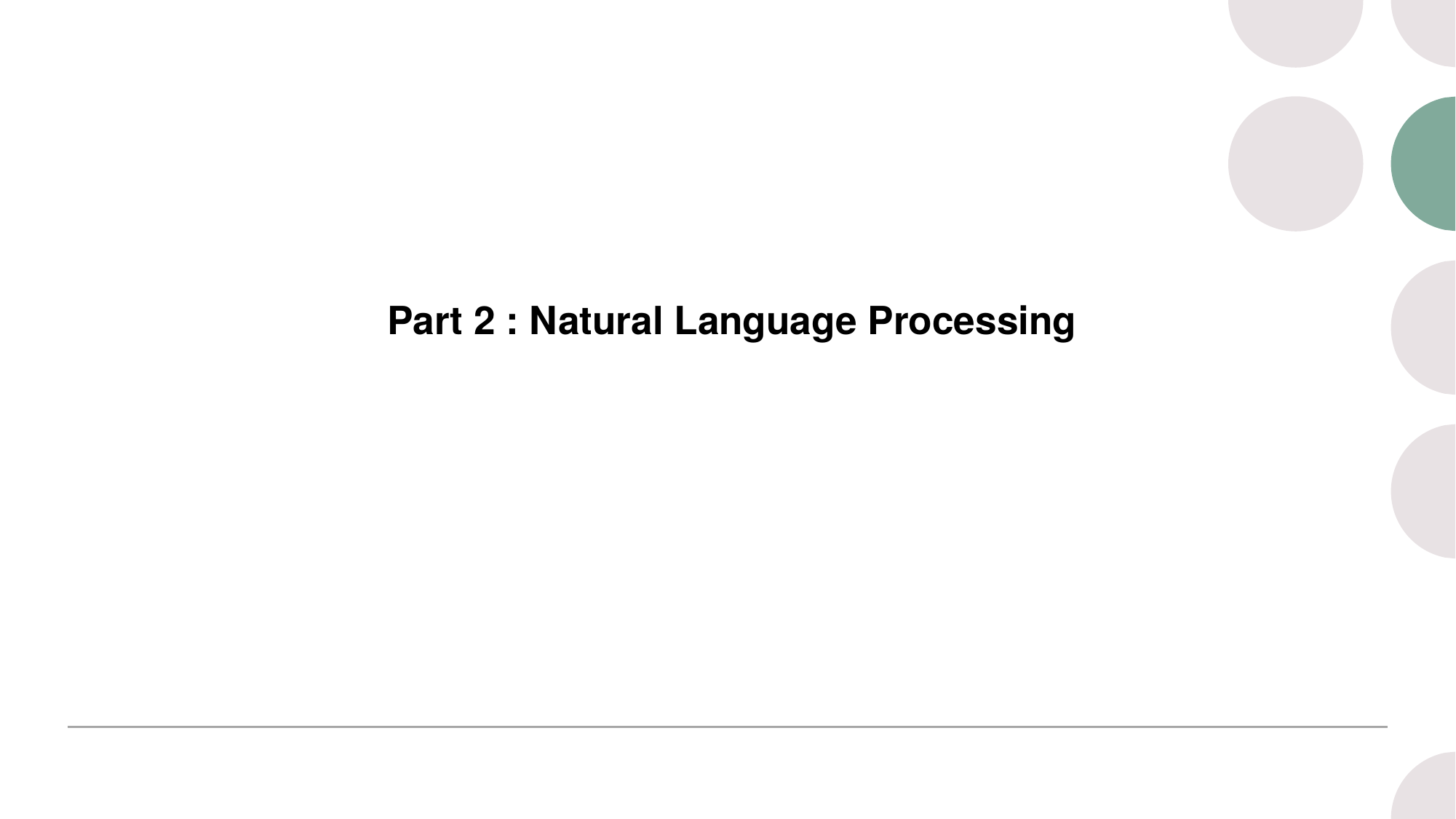

# Part 2 : Natural Language Processing